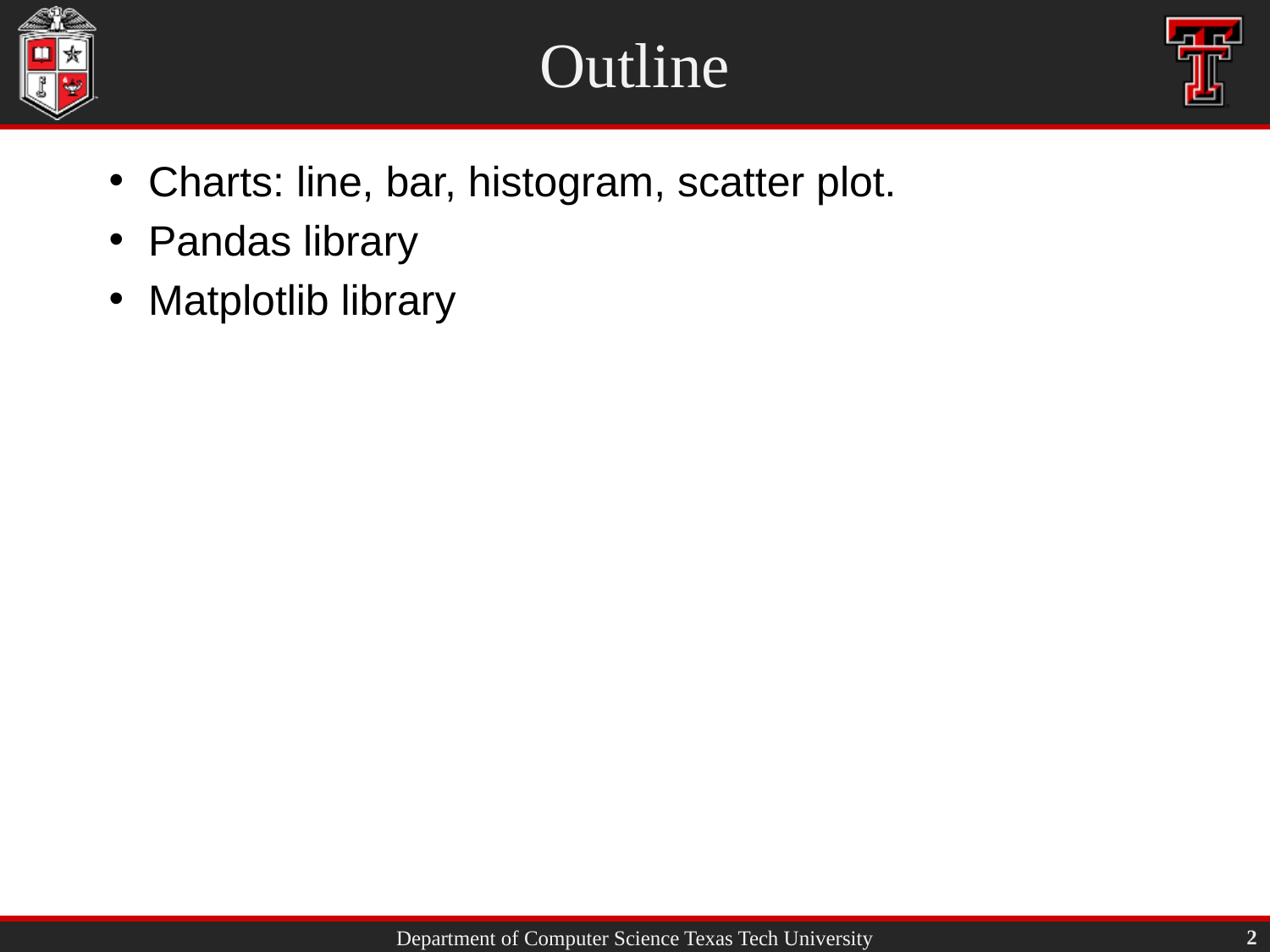

# Outline
Charts: line, bar, histogram, scatter plot.
Pandas library
Matplotlib library
2